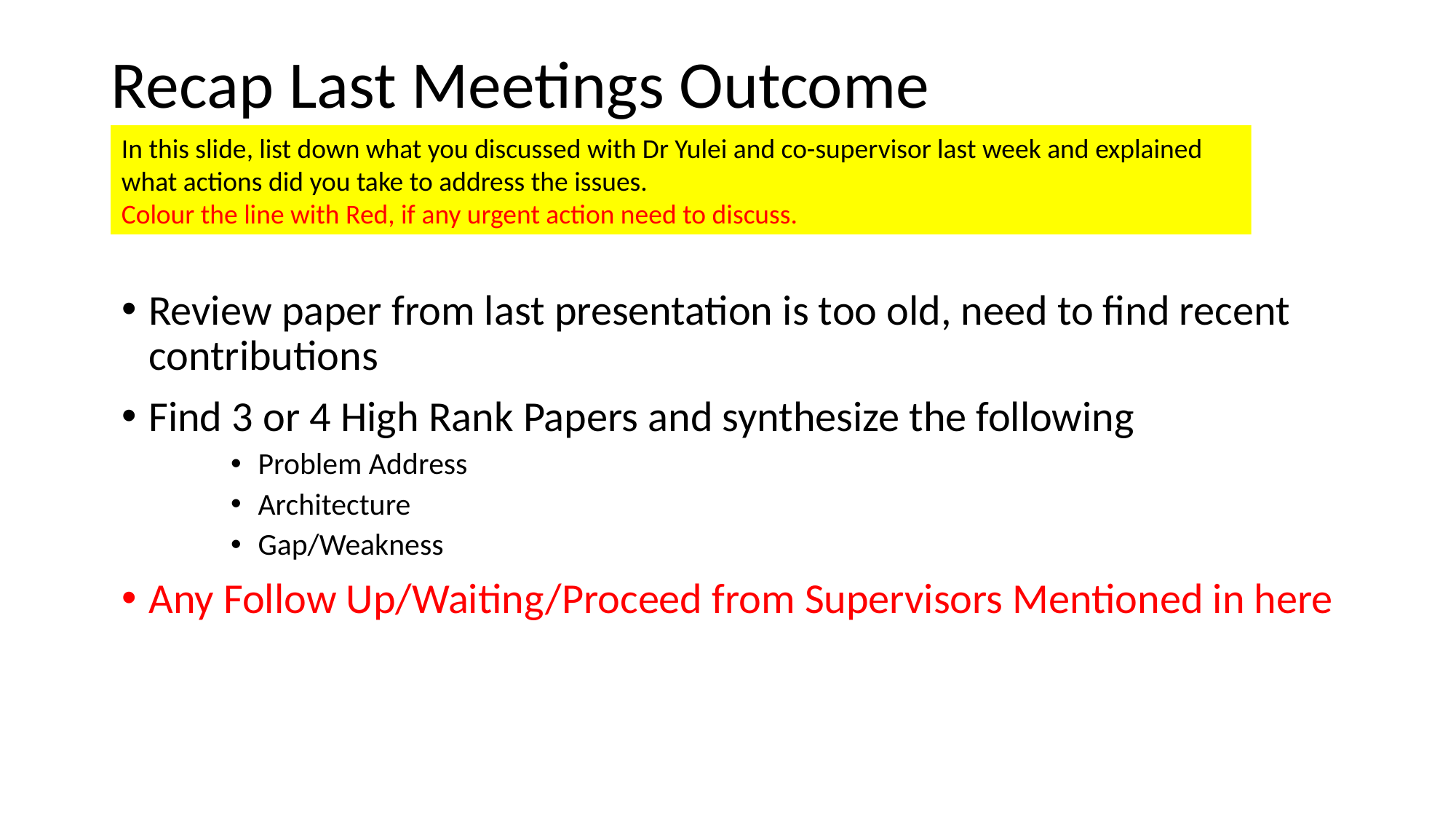

# Recap Last Meetings Outcome
In this slide, list down what you discussed with Dr Yulei and co-supervisor last week and explained what actions did you take to address the issues.
Colour the line with Red, if any urgent action need to discuss.
Review paper from last presentation is too old, need to find recent contributions
Find 3 or 4 High Rank Papers and synthesize the following
Problem Address
Architecture
Gap/Weakness
Any Follow Up/Waiting/Proceed from Supervisors Mentioned in here